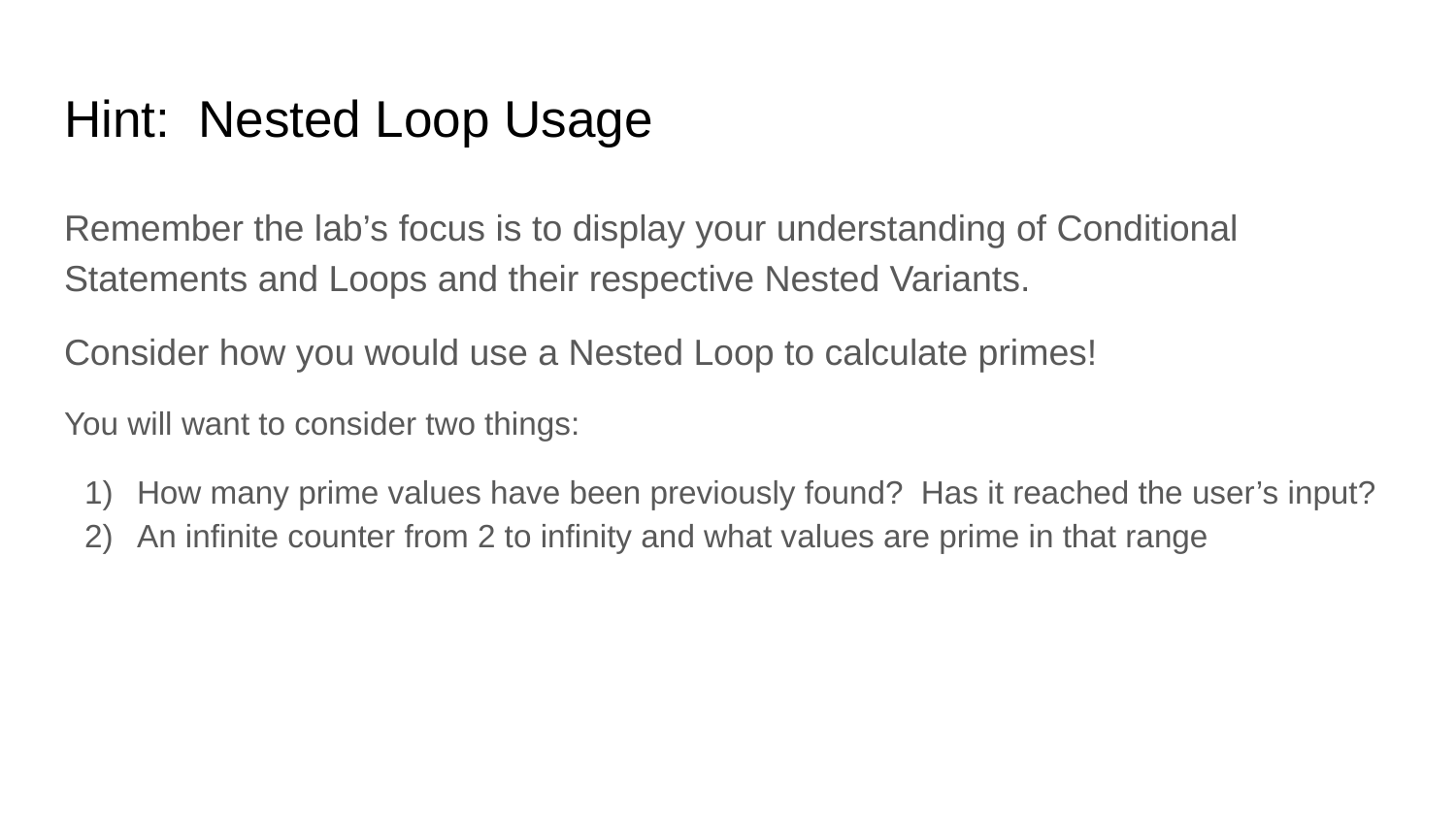

# Hint:  Nested Loop Usage
Remember the lab’s focus is to display your understanding of Conditional Statements and Loops and their respective Nested Variants.
Consider how you would use a Nested Loop to calculate primes!
You will want to consider two things:
How many prime values have been previously found?  Has it reached the user’s input?
An infinite counter from 2 to infinity and what values are prime in that range